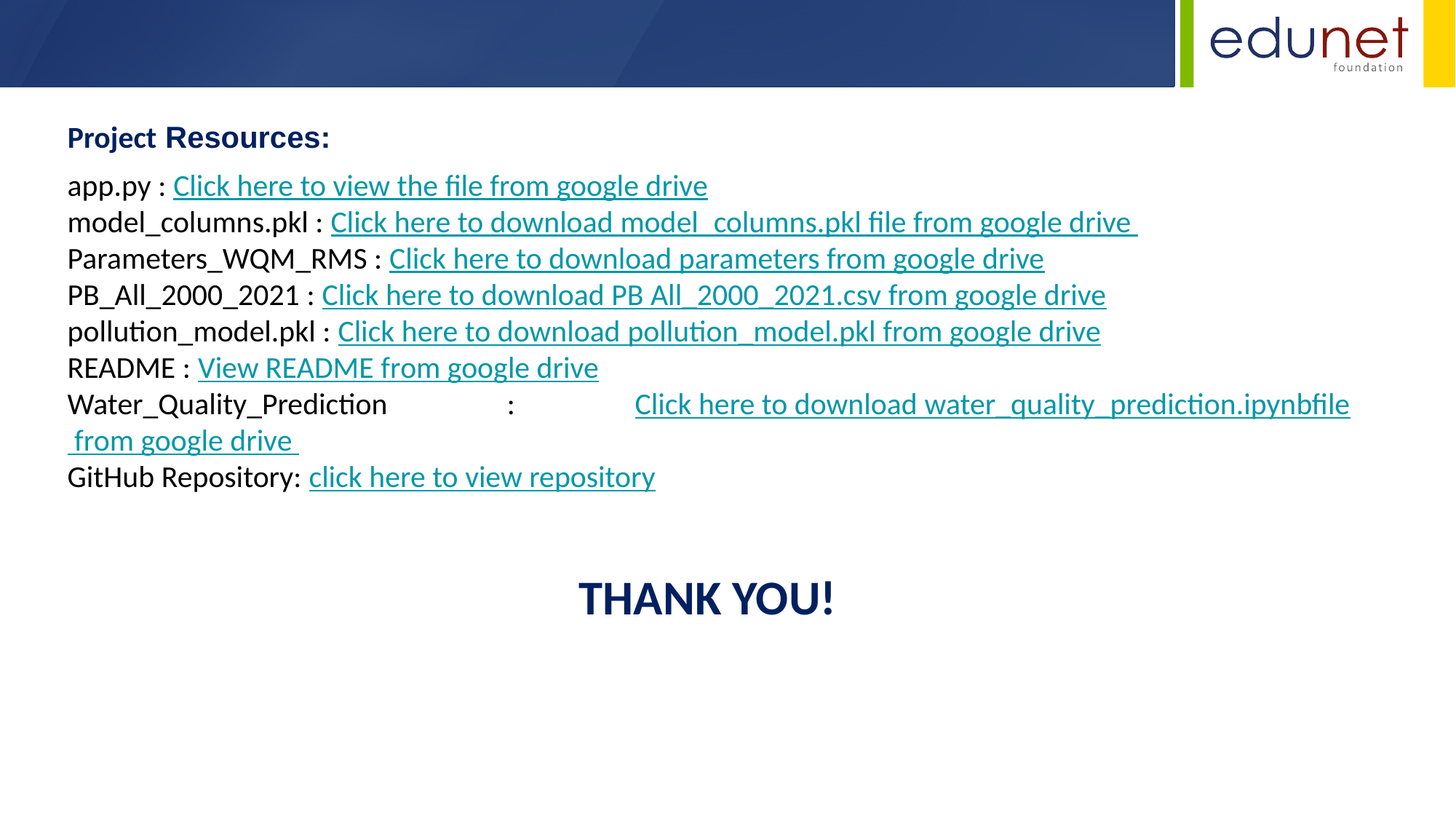

Project Resources:
app.py : Click here to view the file from google drive
model_columns.pkl : Click here to download model_columns.pkl file from google drive
Parameters_WQM_RMS : Click here to download parameters from google drive
PB_All_2000_2021 : Click here to download PB All_2000_2021.csv from google drive
pollution_model.pkl : Click here to download pollution_model.pkl from google drive
README : View README from google drive
Water_Quality_Prediction : Click here to download water_quality_prediction.ipynbfile from google drive
GitHub Repository: click here to view repository

                                                                          THANK YOU!